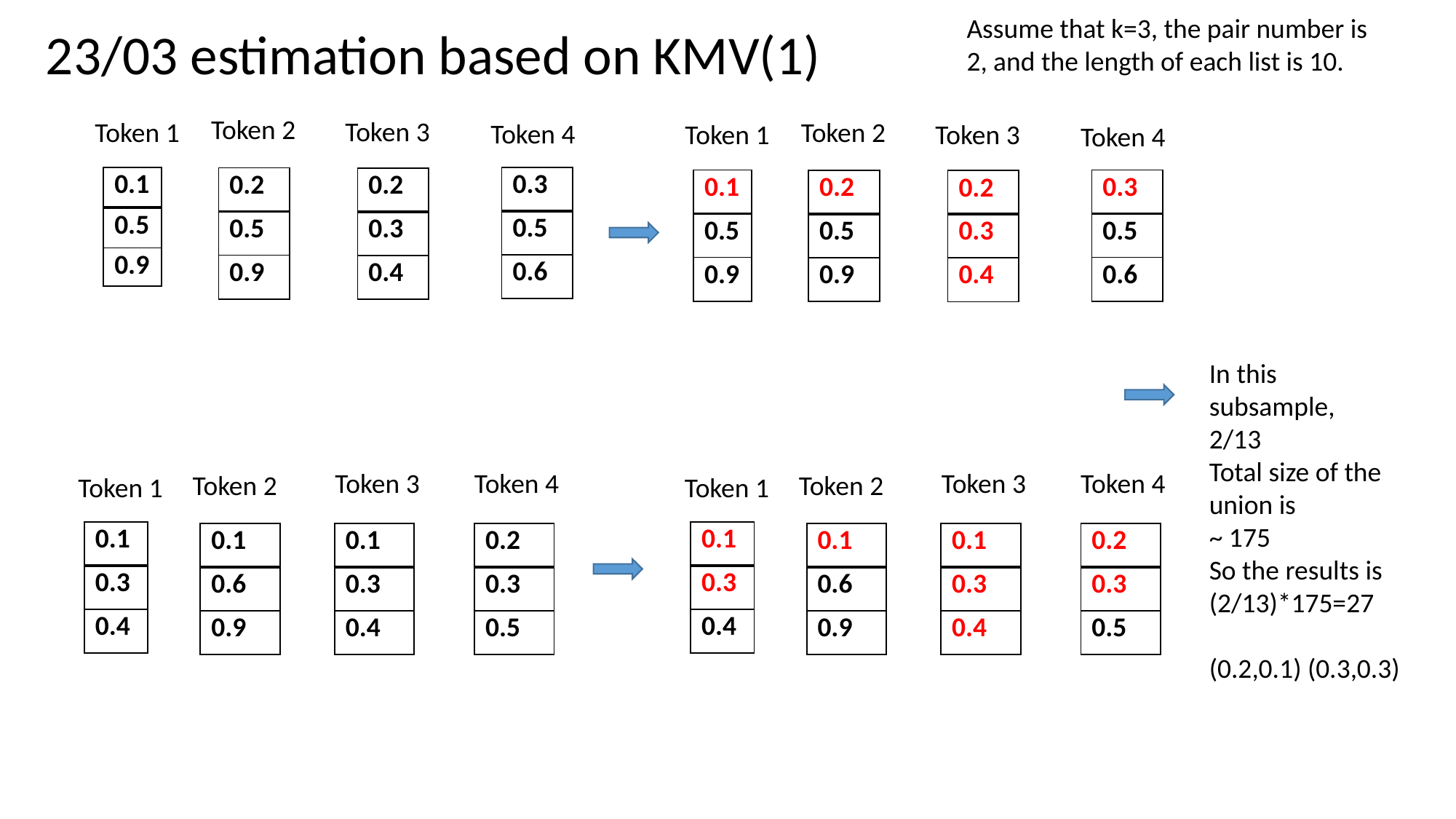

# 23/03 estimation based on KMV(1)
Assume that k=3, the pair number is 2, and the length of each list is 10.
Token 2
Token 3
Token 1
Token 2
Token 4
Token 3
Token 1
Token 4
| 0.1 |
| --- |
| 0.5 |
| 0.9 |
| 0.3 |
| --- |
| 0.5 |
| 0.6 |
| 0.2 |
| --- |
| 0.5 |
| 0.9 |
| 0.2 |
| --- |
| 0.3 |
| 0.4 |
| 0.1 |
| --- |
| 0.5 |
| 0.9 |
| 0.3 |
| --- |
| 0.5 |
| 0.6 |
| 0.2 |
| --- |
| 0.5 |
| 0.9 |
| 0.2 |
| --- |
| 0.3 |
| 0.4 |

In this subsample,
2/13
Total size of the union is
~ 175
So the results is
(2/13)*175=27

(0.2,0.1) (0.3,0.3)

Token 3
Token 4
Token 3
Token 4
Token 2
Token 2
Token 1
Token 1
| 0.1 |
| --- |
| 0.3 |
| 0.4 |
| 0.1 |
| --- |
| 0.3 |
| 0.4 |
| 0.1 |
| --- |
| 0.6 |
| 0.9 |
| 0.1 |
| --- |
| 0.3 |
| 0.4 |
| 0.2 |
| --- |
| 0.3 |
| 0.5 |
| 0.1 |
| --- |
| 0.6 |
| 0.9 |
| 0.1 |
| --- |
| 0.3 |
| 0.4 |
| 0.2 |
| --- |
| 0.3 |
| 0.5 |